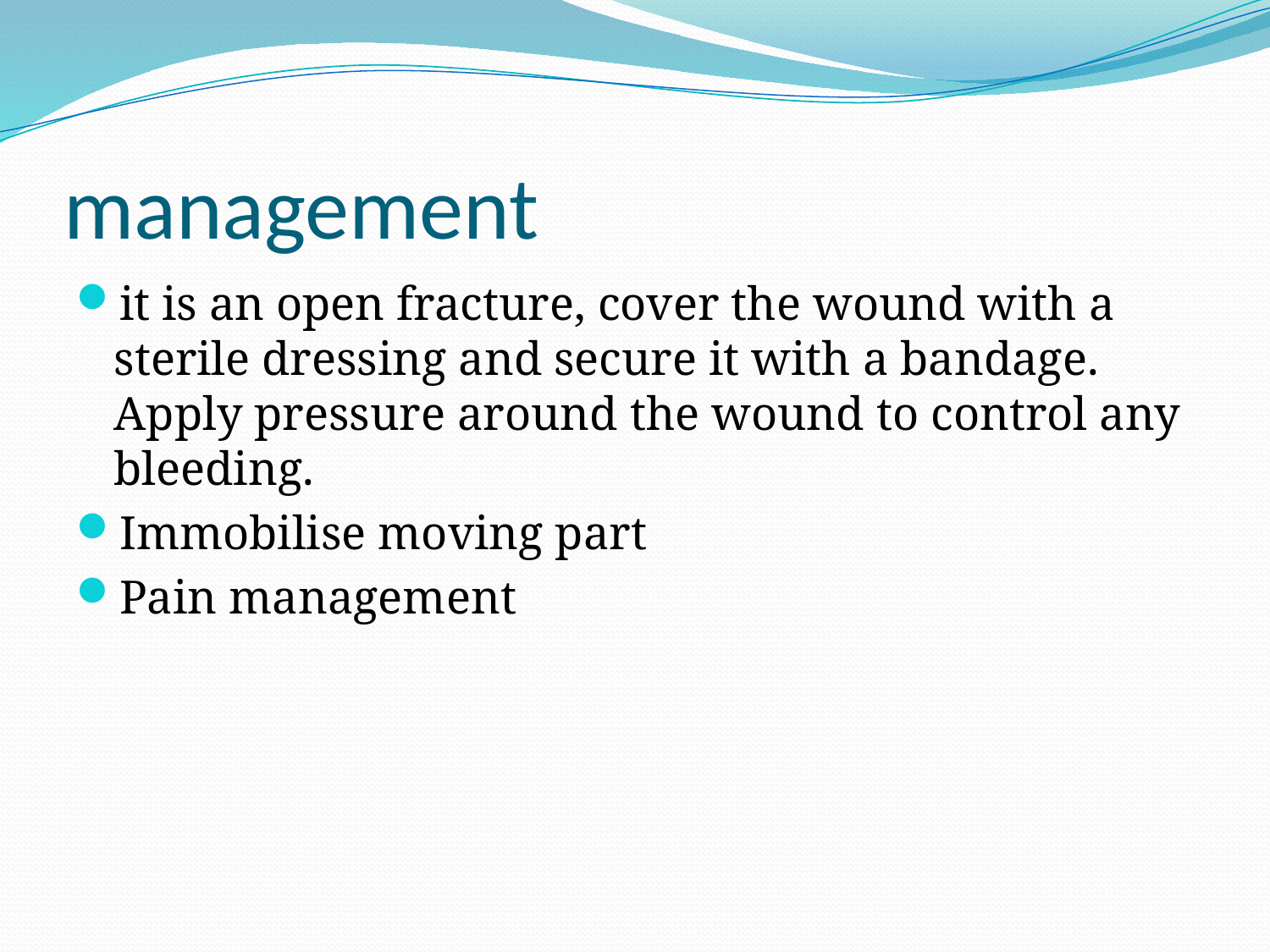

# management
it is an open fracture, cover the wound with a sterile dressing and secure it with a bandage. Apply pressure around the wound to control any bleeding.
Immobilise moving part
Pain management